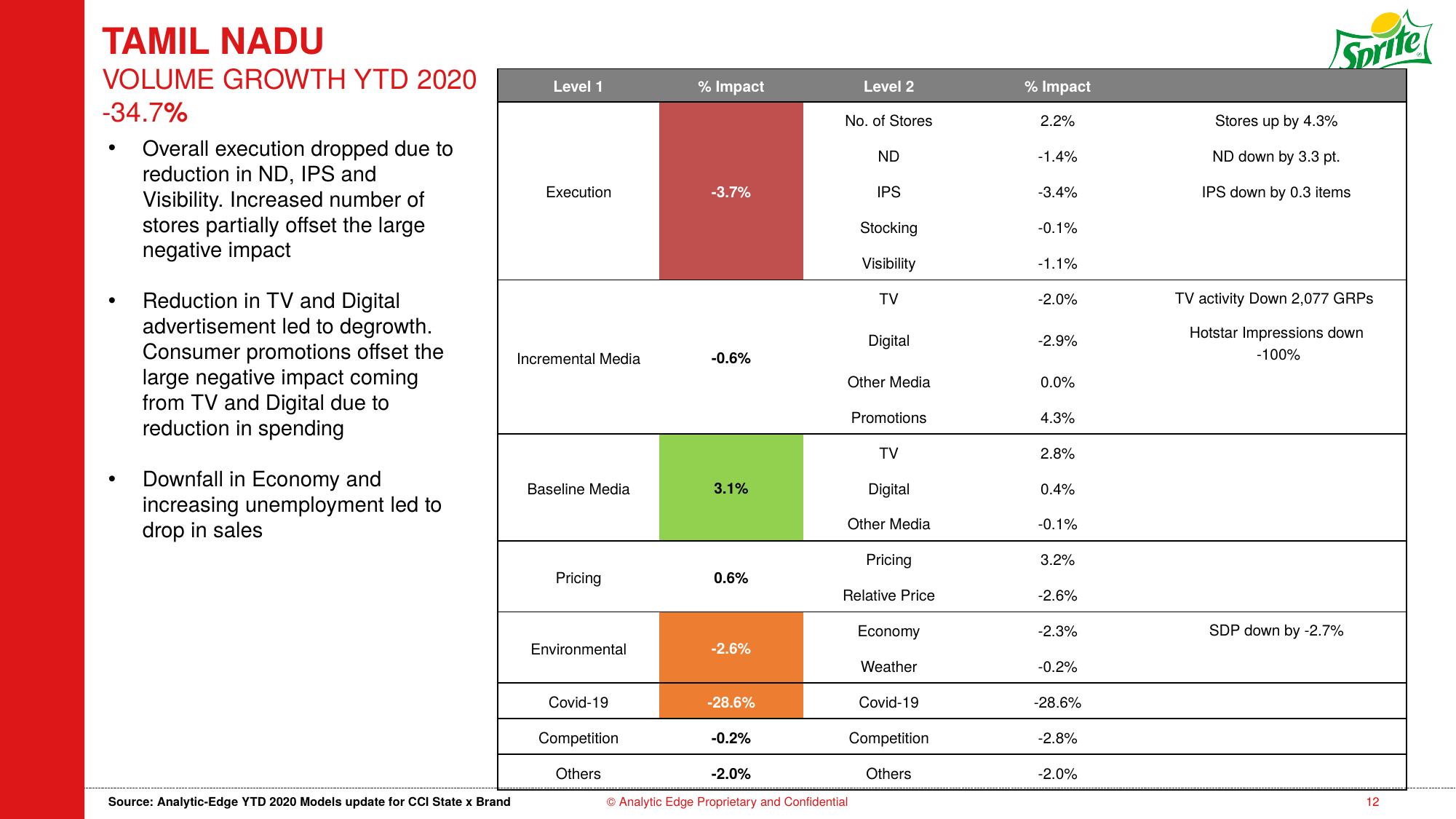

TAMIL NADU
VOLUME GROWTH YTD 2020
-34.7%
| Level 1 | % Impact | Level 2 | % Impact |  |
| --- | --- | --- | --- | --- |
| Execution | -3.7% | No. of Stores | 2.2% | Stores up by 4.3% |
|  |  | ND | -1.4% | ND down by 3.3 pt. |
|  |  | IPS | -3.4% | IPS down by 0.3 items |
|  |  | Stocking | -0.1% |  |
|  |  | Visibility | -1.1% |  |
| Incremental Media | -0.6% | TV | -2.0% | TV activity Down 2,077 GRPs |
|  |  | Digital | -2.9% | Hotstar Impressions down -100% |
|  |  | Other Media | 0.0% |  |
|  |  | Promotions | 4.3% |  |
| Baseline Media | 3.1% | TV | 2.8% |  |
|  |  | Digital | 0.4% |  |
|  |  | Other Media | -0.1% |  |
| Pricing | 0.6% | Pricing | 3.2% |  |
|  |  | Relative Price | -2.6% |  |
| Environmental | -2.6% | Economy | -2.3% | SDP down by -2.7% |
|  |  | Weather | -0.2% |  |
| Covid-19 | -28.6% | Covid-19 | -28.6% |  |
| Competition | -0.2% | Competition | -2.8% |  |
| Others | -2.0% | Others | -2.0% |  |
Overall execution dropped due to reduction in ND, IPS and Visibility. Increased number of stores partially offset the large negative impact

Reduction in TV and Digital advertisement led to degrowth. Consumer promotions offset the large negative impact coming from TV and Digital due to reduction in spending

Downfall in Economy and increasing unemployment led to drop in sales
Source: Analytic-Edge YTD 2020 Models update for CCI State x Brand
© Analytic Edge Proprietary and Confidential
12